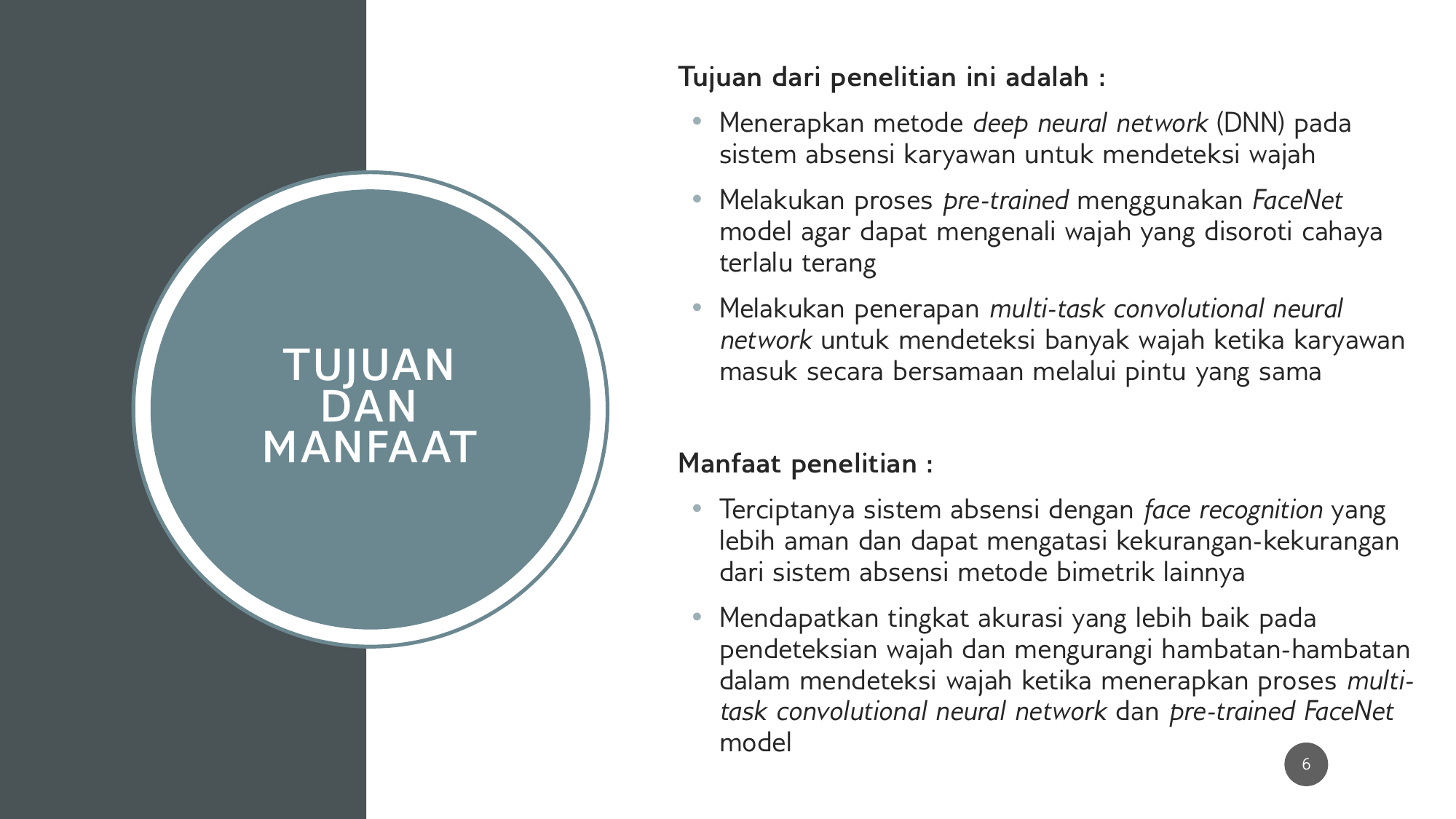

Tujuan dari penelitian ini adalah :
Menerapkan metode deep neural network (DNN) pada sistem absensi karyawan untuk mendeteksi wajah
Melakukan proses pre-trained menggunakan FaceNet model agar dapat mengenali wajah yang disoroti cahaya terlalu terang
Melakukan penerapan multi-task convolutional neural network untuk mendeteksi banyak wajah ketika karyawan masuk secara bersamaan melalui pintu yang sama

Manfaat penelitian :
Terciptanya sistem absensi dengan face recognition yang lebih aman dan dapat mengatasi kekurangan-kekurangan dari sistem absensi metode bimetrik lainnya
Mendapatkan tingkat akurasi yang lebih baik pada pendeteksian wajah dan mengurangi hambatan-hambatan dalam mendeteksi wajah ketika menerapkan proses multi-task convolutional neural network dan pre-trained FaceNet model

Tujuan dan manfaat
6